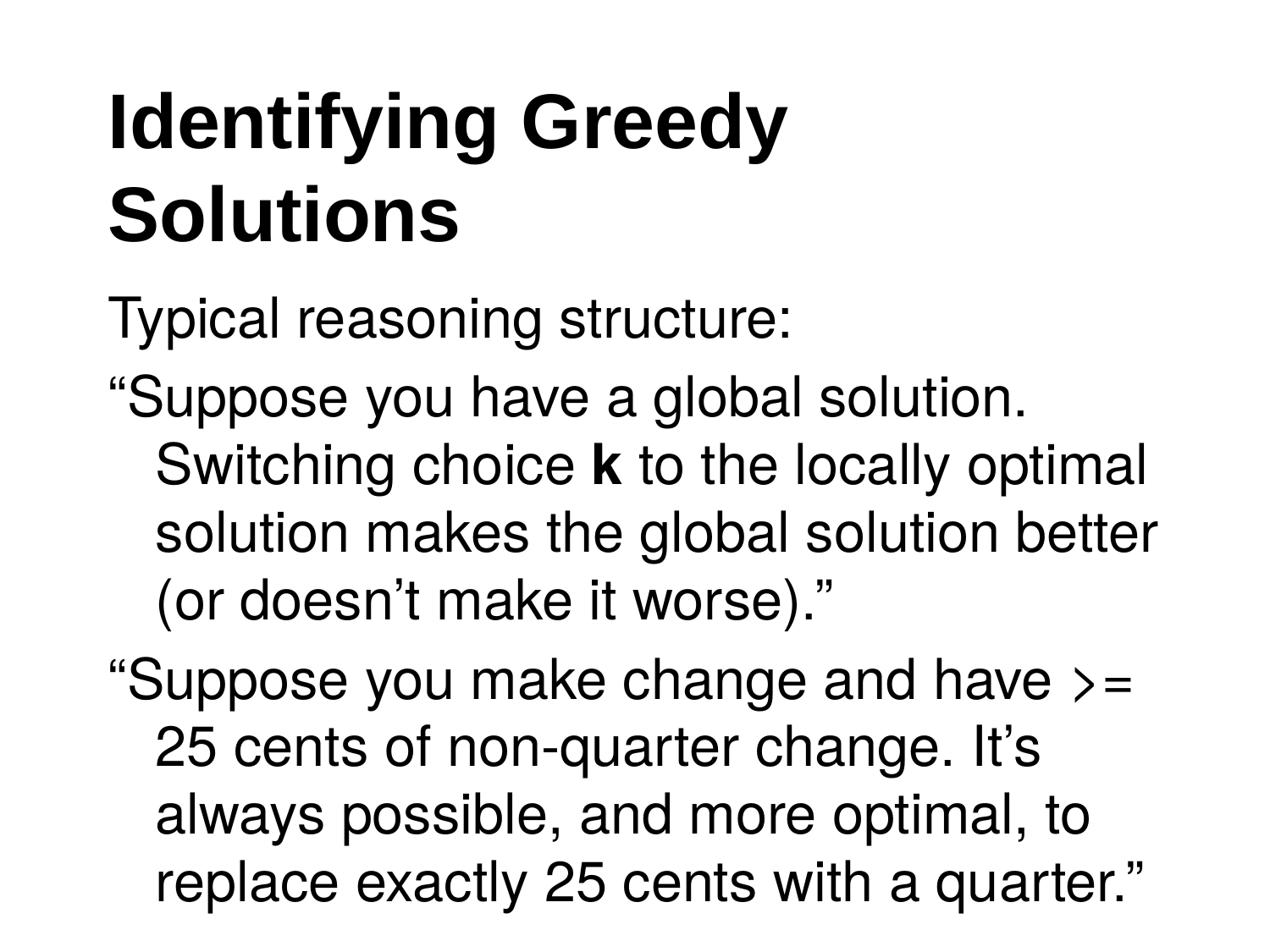

# Identifying Greedy Solutions
Typical reasoning structure:
“Suppose you have a global solution. Switching choice k to the locally optimal solution makes the global solution better (or doesn’t make it worse).”
“Suppose you make change and have >= 25 cents of non-quarter change. It’s always possible, and more optimal, to replace exactly 25 cents with a quarter.”